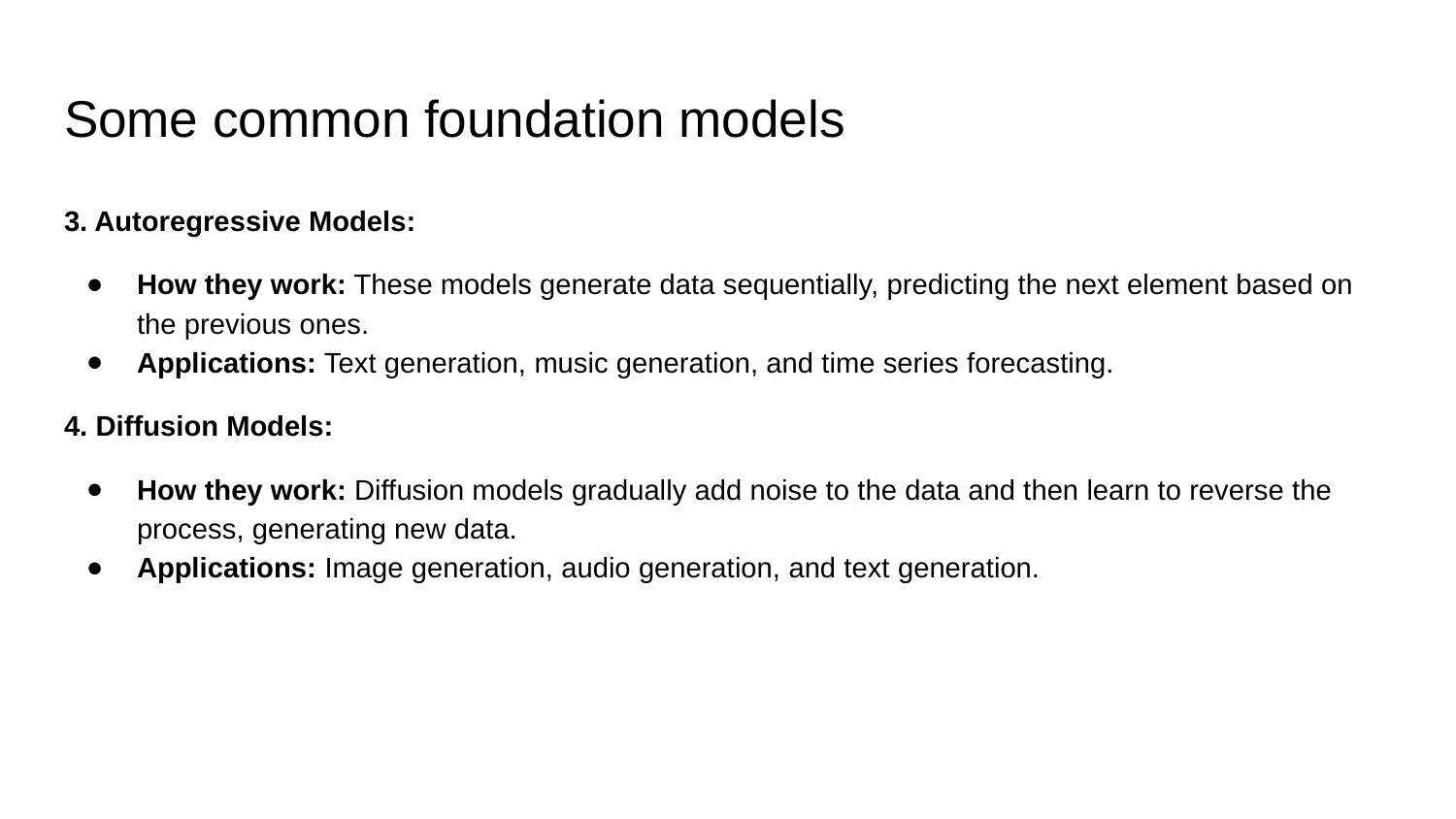

# Some common foundation models
3. Autoregressive Models:
How they work: These models generate data sequentially, predicting the next element based on the previous ones.
Applications: Text generation, music generation, and time series forecasting.
4. Diffusion Models:
How they work: Diffusion models gradually add noise to the data and then learn to reverse the process, generating new data.
Applications: Image generation, audio generation, and text generation.